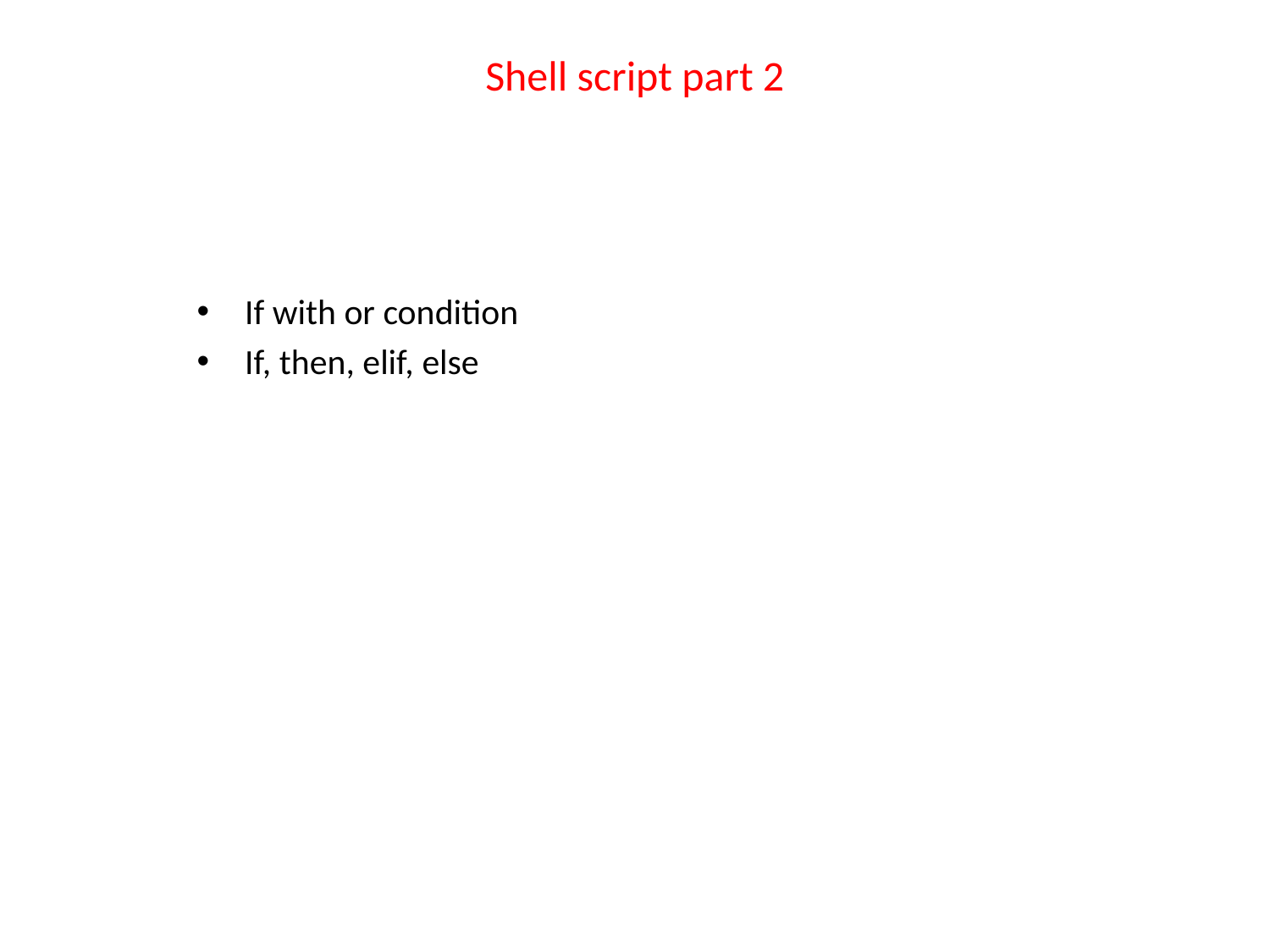

# Shell script part 2
If with or condition
If, then, elif, else